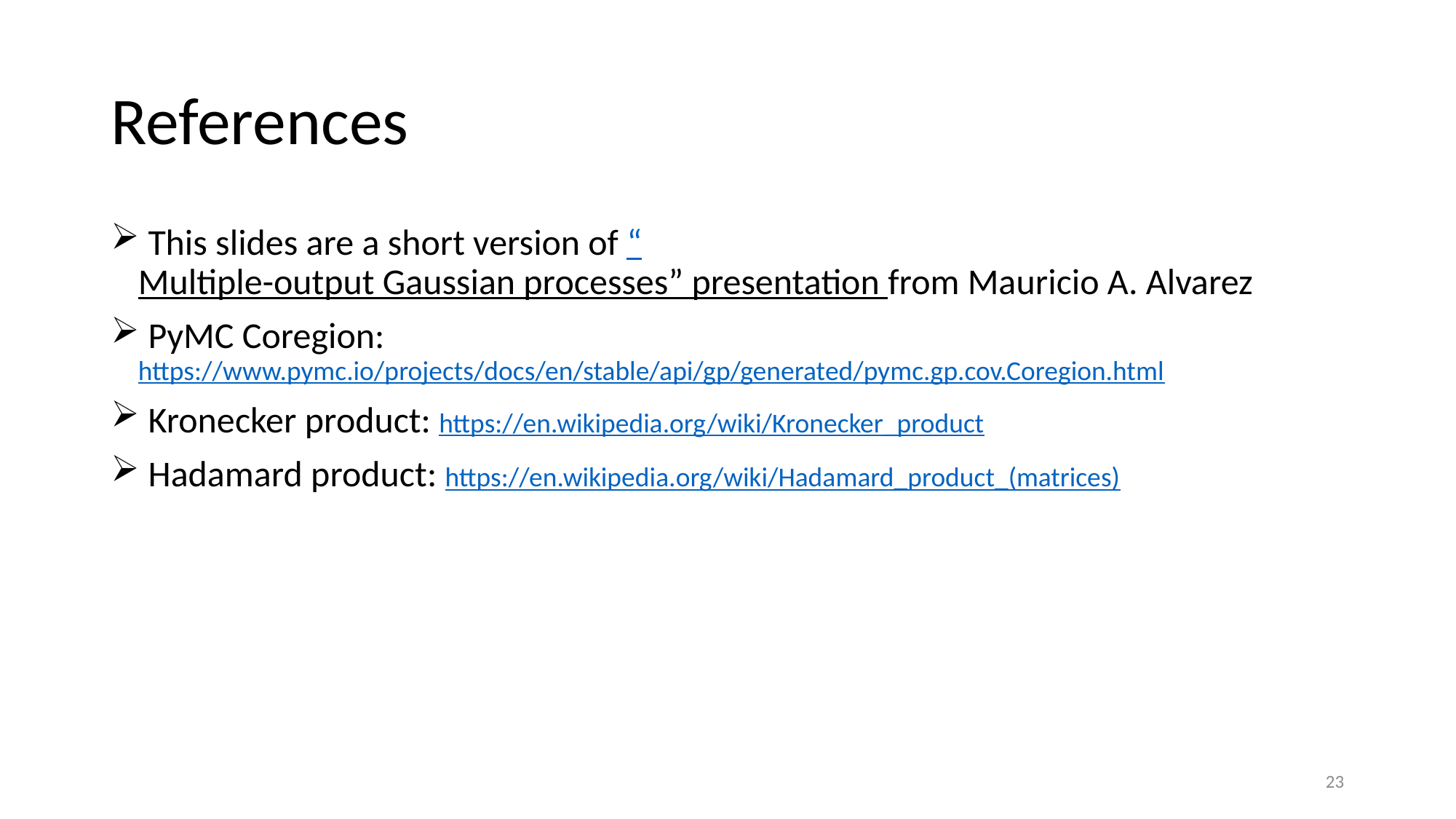

# References
 This slides are a short version of “Multiple-output Gaussian processes” presentation from Mauricio A. Alvarez
 PyMC Coregion: https://www.pymc.io/projects/docs/en/stable/api/gp/generated/pymc.gp.cov.Coregion.html
 Kronecker product: https://en.wikipedia.org/wiki/Kronecker_product
 Hadamard product: https://en.wikipedia.org/wiki/Hadamard_product_(matrices)

23